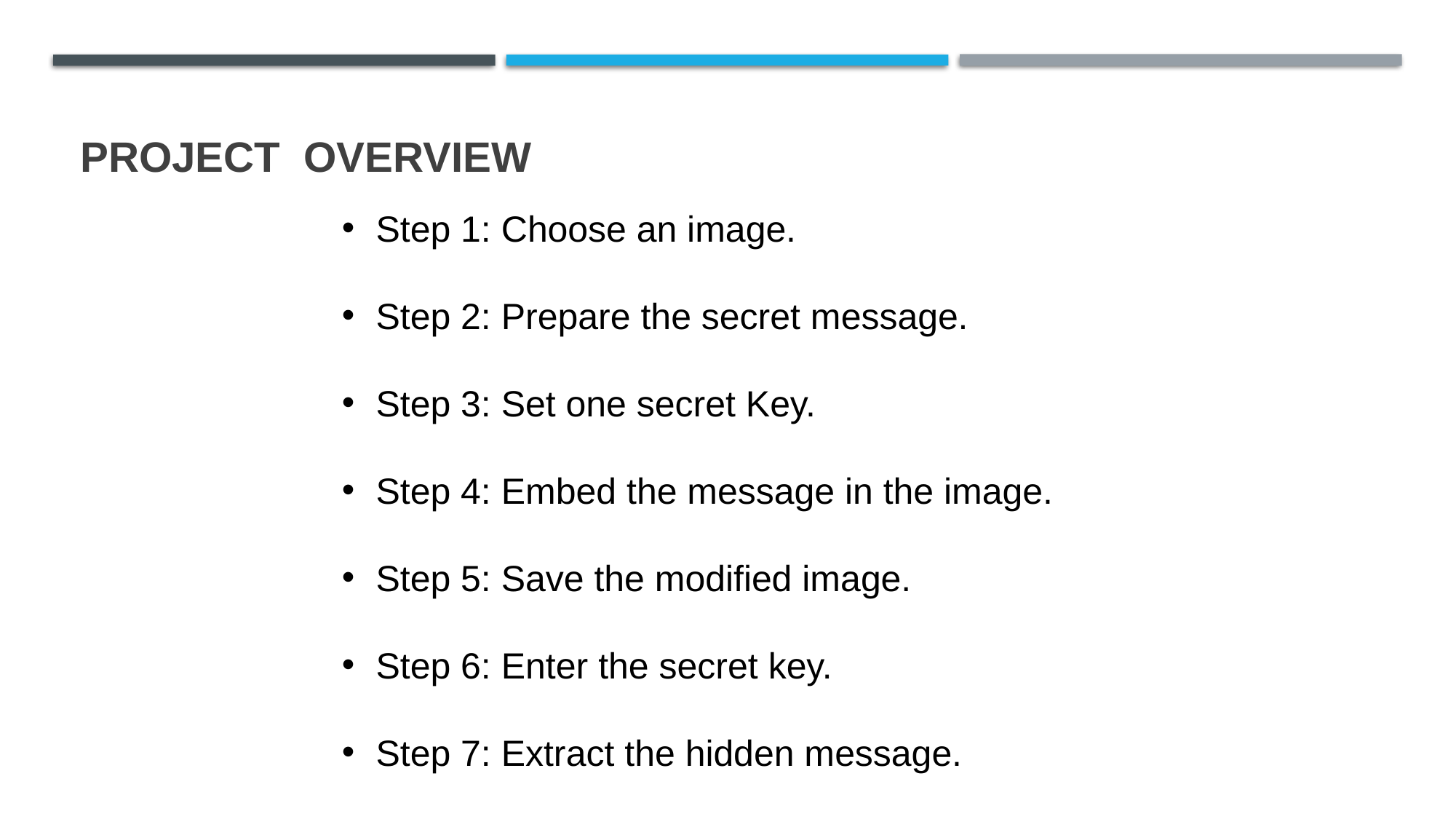

# PROJECT  OVERVIEW
Step 1: Choose an image.

Step 2: Prepare the secret message.

Step 3: Set one secret Key.

Step 4: Embed the message in the image.

Step 5: Save the modified image.

Step 6: Enter the secret key.

Step 7: Extract the hidden message.